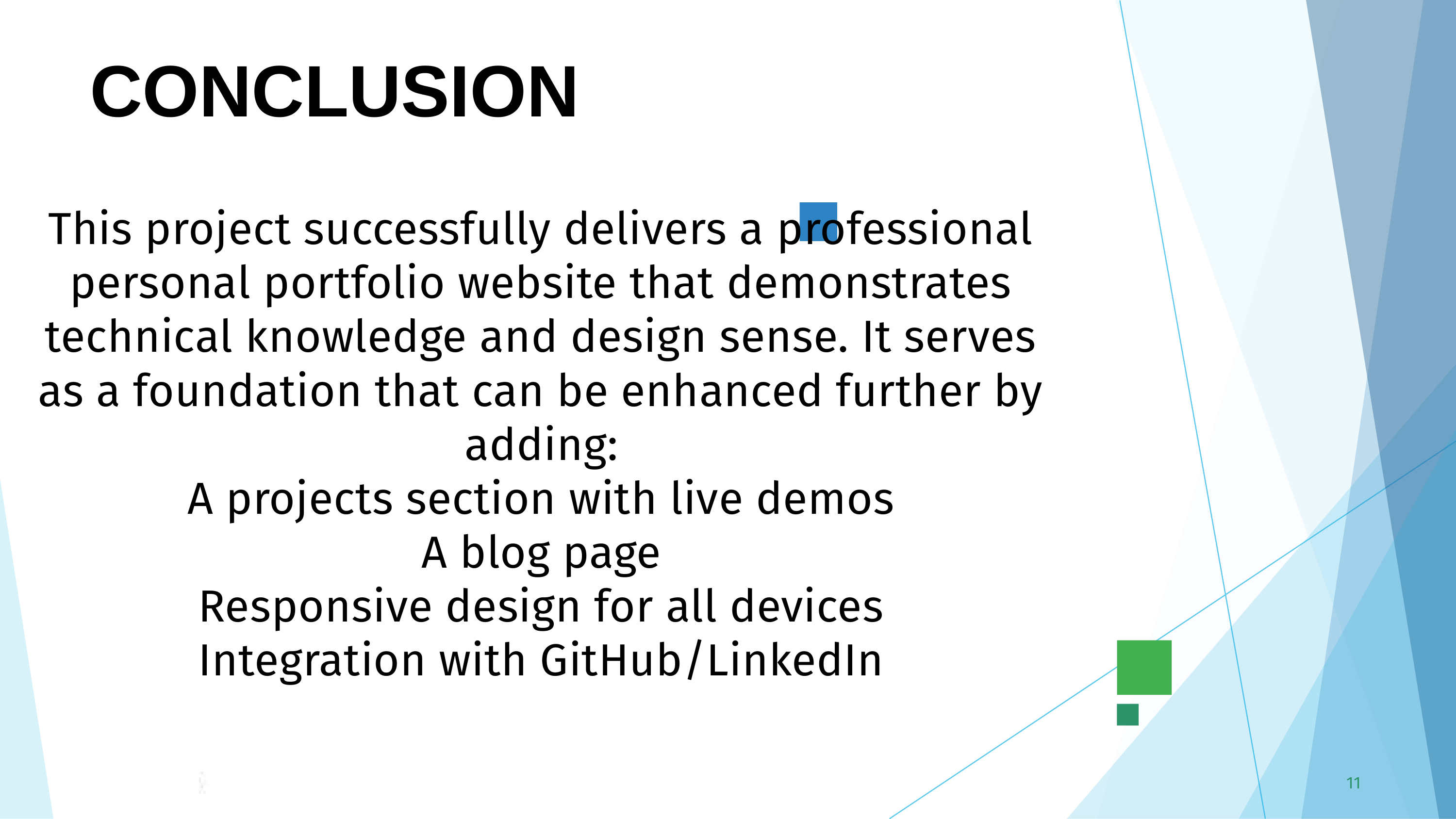

CONCLUSION
This project successfully delivers a professional personal portfolio website that demonstrates technical knowledge and design sense. It serves as a foundation that can be enhanced further by adding:
A projects section with live demos
A blog page
Responsive design for all devices
Integration with GitHub/LinkedIn

11